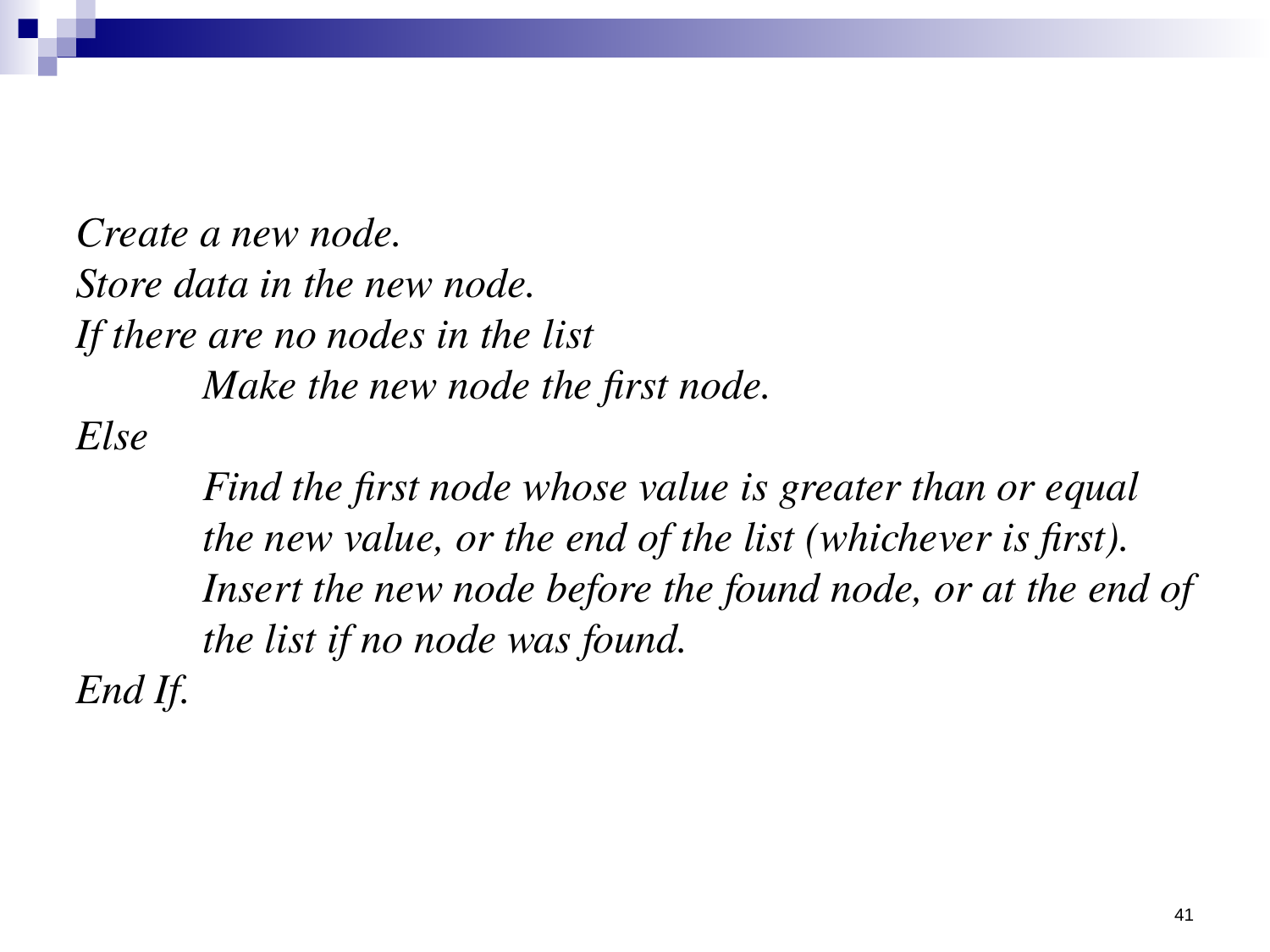

Create a new node.
Store data in the new node.
If there are no nodes in the list
	Make the new node the first node.
Else
	Find the first node whose value is greater than or equal
	the new value, or the end of the list (whichever is first).
	Insert the new node before the found node, or at the end of
	the list if no node was found.
End If.

41